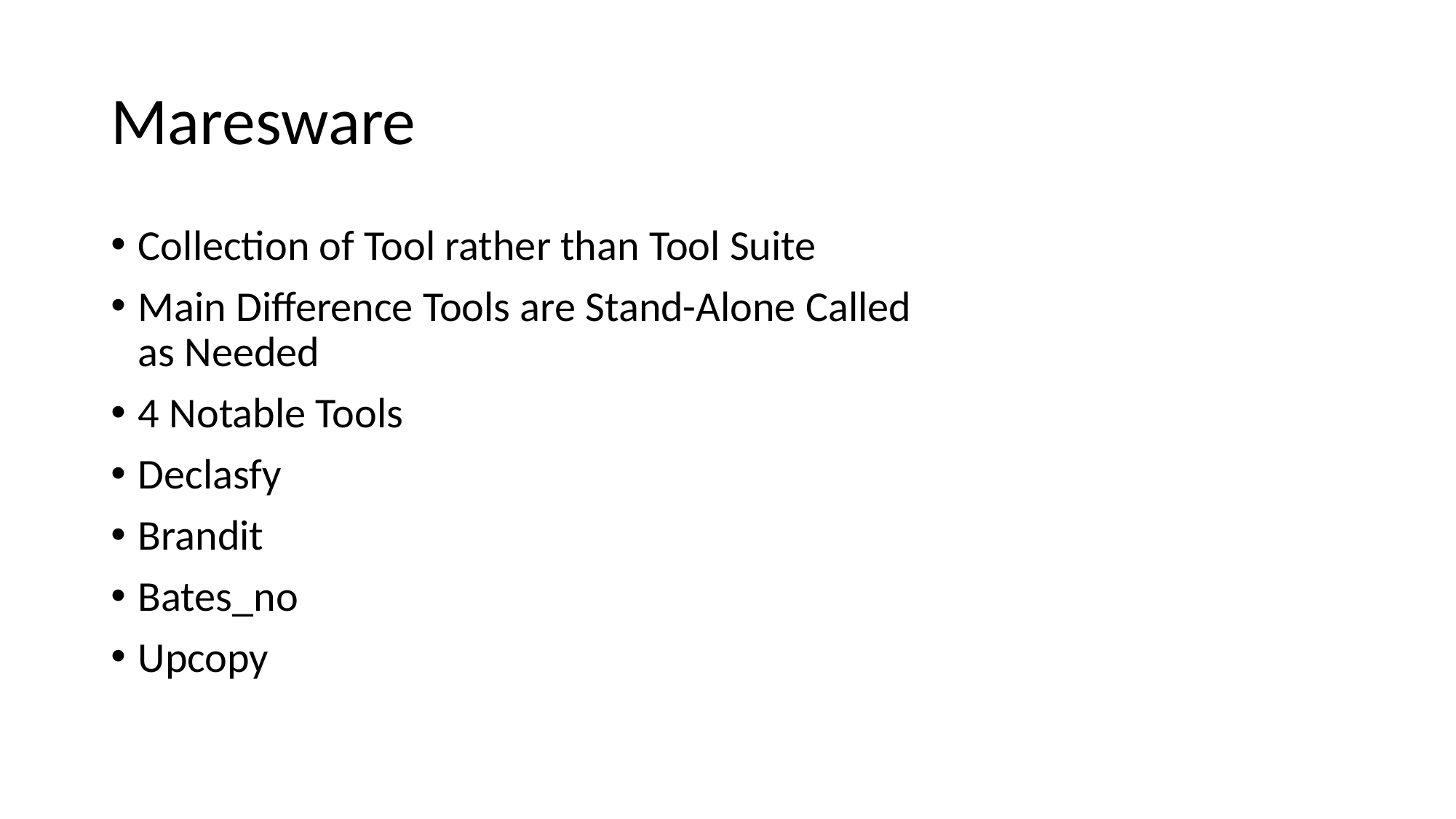

# Maresware
Collection of Tool rather than Tool Suite
Main Difference Tools are Stand-Alone Called
as Needed
4 Notable Tools
Declasfy
Brandit
Bates_no
Upcopy